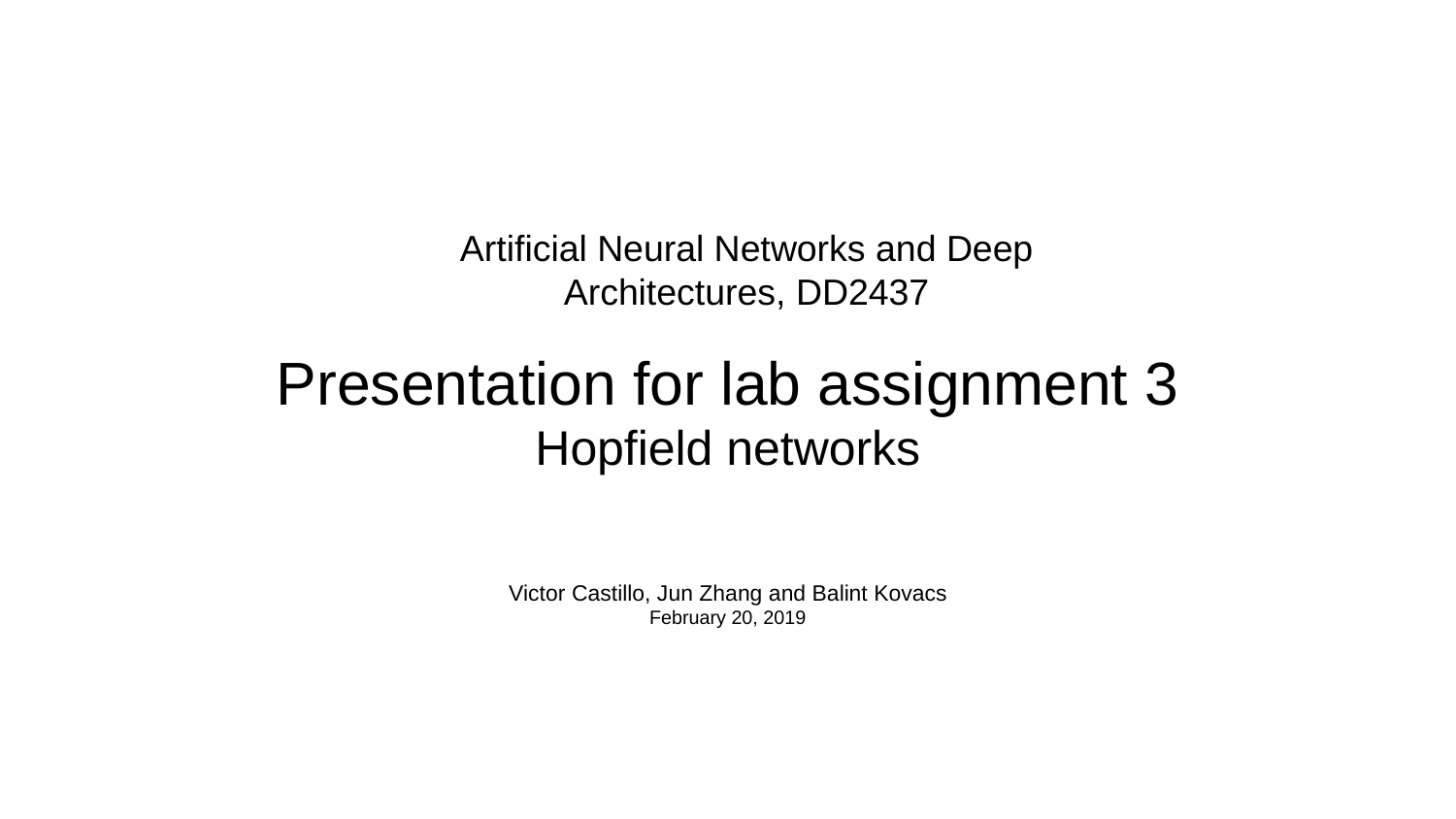

Artificial Neural Networks and Deep Architectures, DD2437
Presentation for lab assignment 3
Hopfield networks
# Victor Castillo, Jun Zhang and Balint Kovacs
February 20, 2019